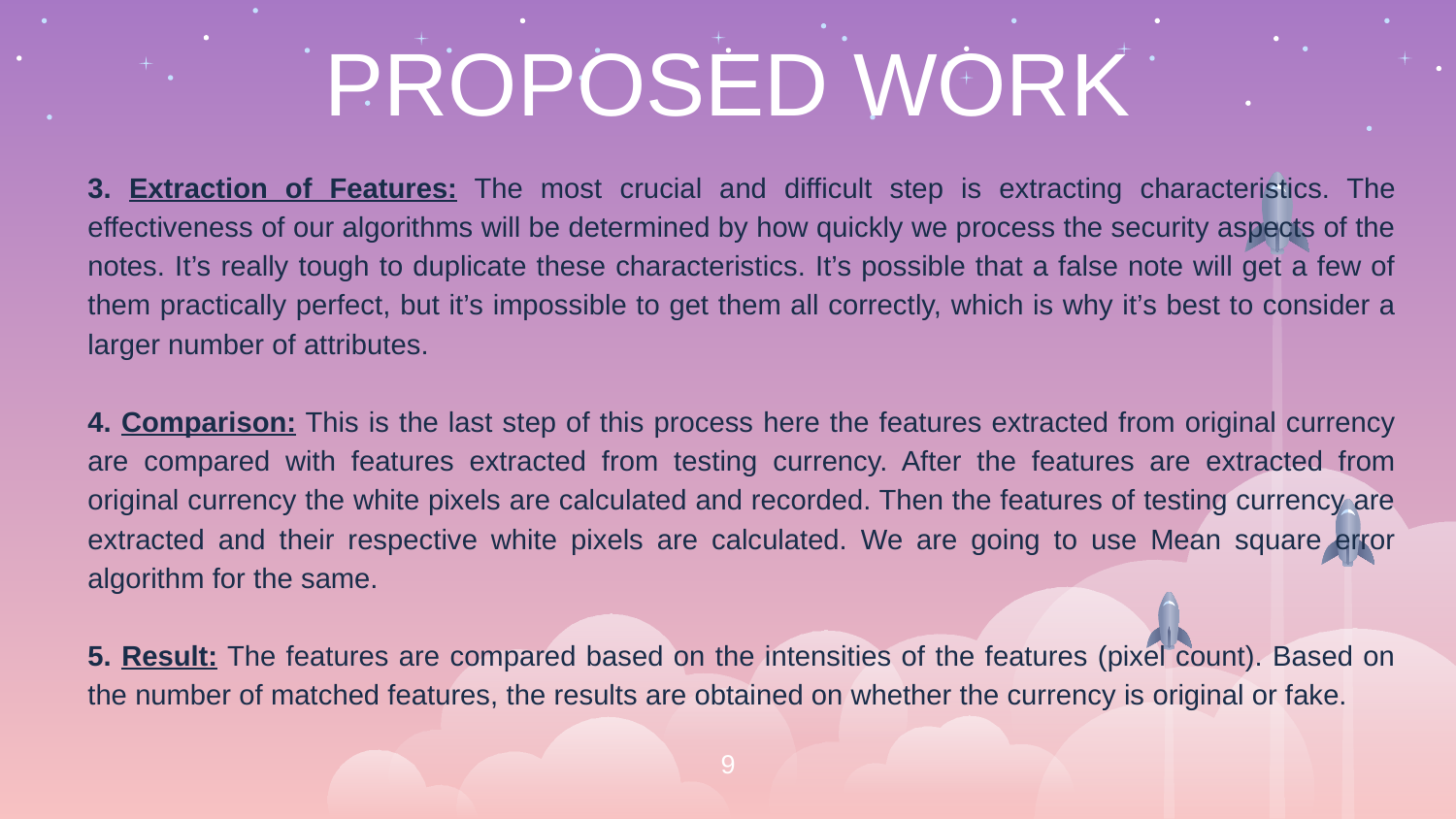

PROPOSED WORK
3. Extraction of Features: The most crucial and difficult step is extracting characteristics. The effectiveness of our algorithms will be determined by how quickly we process the security aspects of the notes. It’s really tough to duplicate these characteristics. It’s possible that a false note will get a few of them practically perfect, but it’s impossible to get them all correctly, which is why it’s best to consider a larger number of attributes.

4. Comparison: This is the last step of this process here the features extracted from original currency are compared with features extracted from testing currency. After the features are extracted from original currency the white pixels are calculated and recorded. Then the features of testing currency are extracted and their respective white pixels are calculated. We are going to use Mean square error algorithm for the same.

5. Result: The features are compared based on the intensities of the features (pixel count). Based on the number of matched features, the results are obtained on whether the currency is original or fake.

9